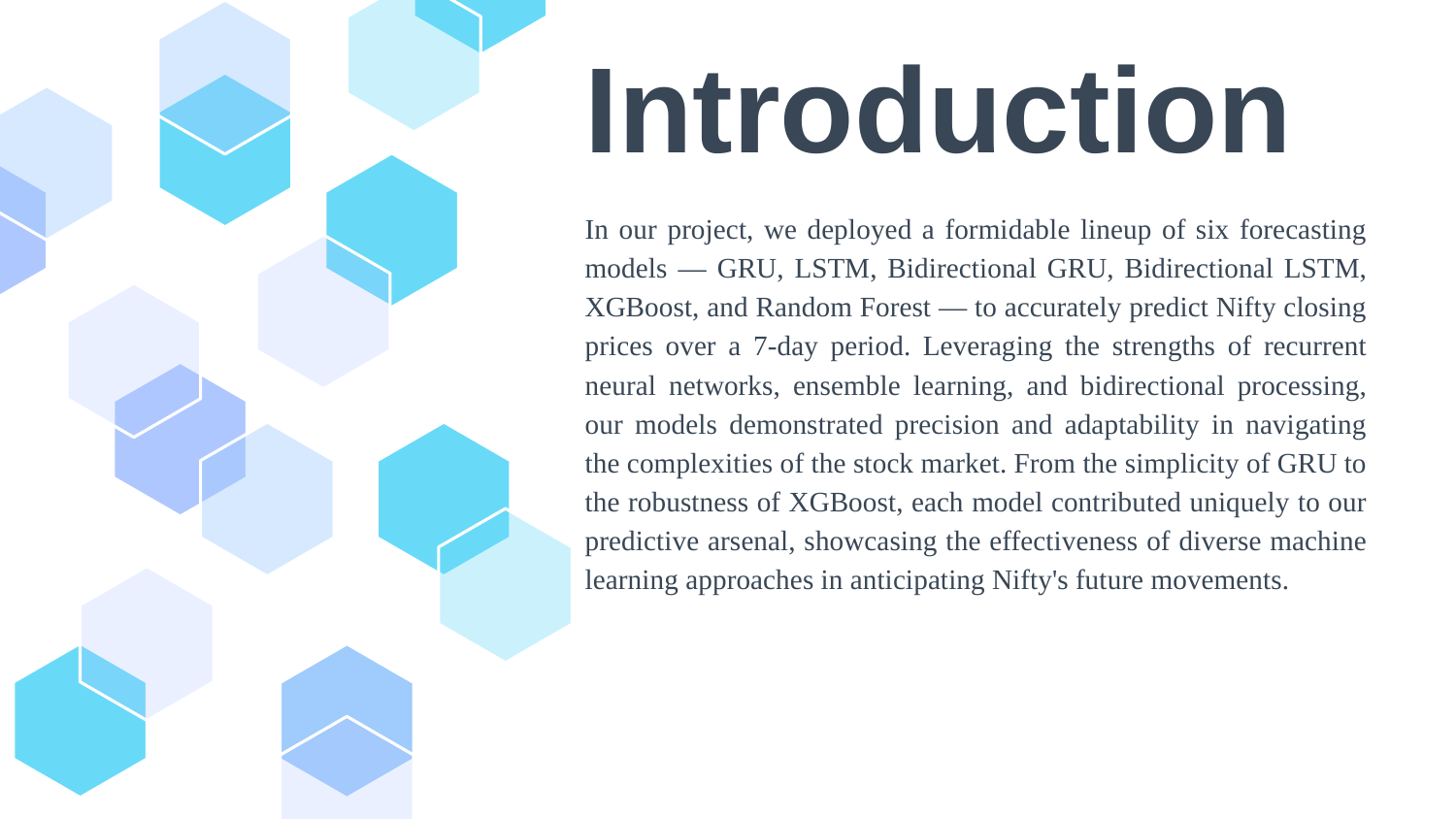

# Introduction
In our project, we deployed a formidable lineup of six forecasting models — GRU, LSTM, Bidirectional GRU, Bidirectional LSTM, XGBoost, and Random Forest — to accurately predict Nifty closing prices over a 7-day period. Leveraging the strengths of recurrent neural networks, ensemble learning, and bidirectional processing, our models demonstrated precision and adaptability in navigating the complexities of the stock market. From the simplicity of GRU to the robustness of XGBoost, each model contributed uniquely to our predictive arsenal, showcasing the effectiveness of diverse machine learning approaches in anticipating Nifty's future movements.